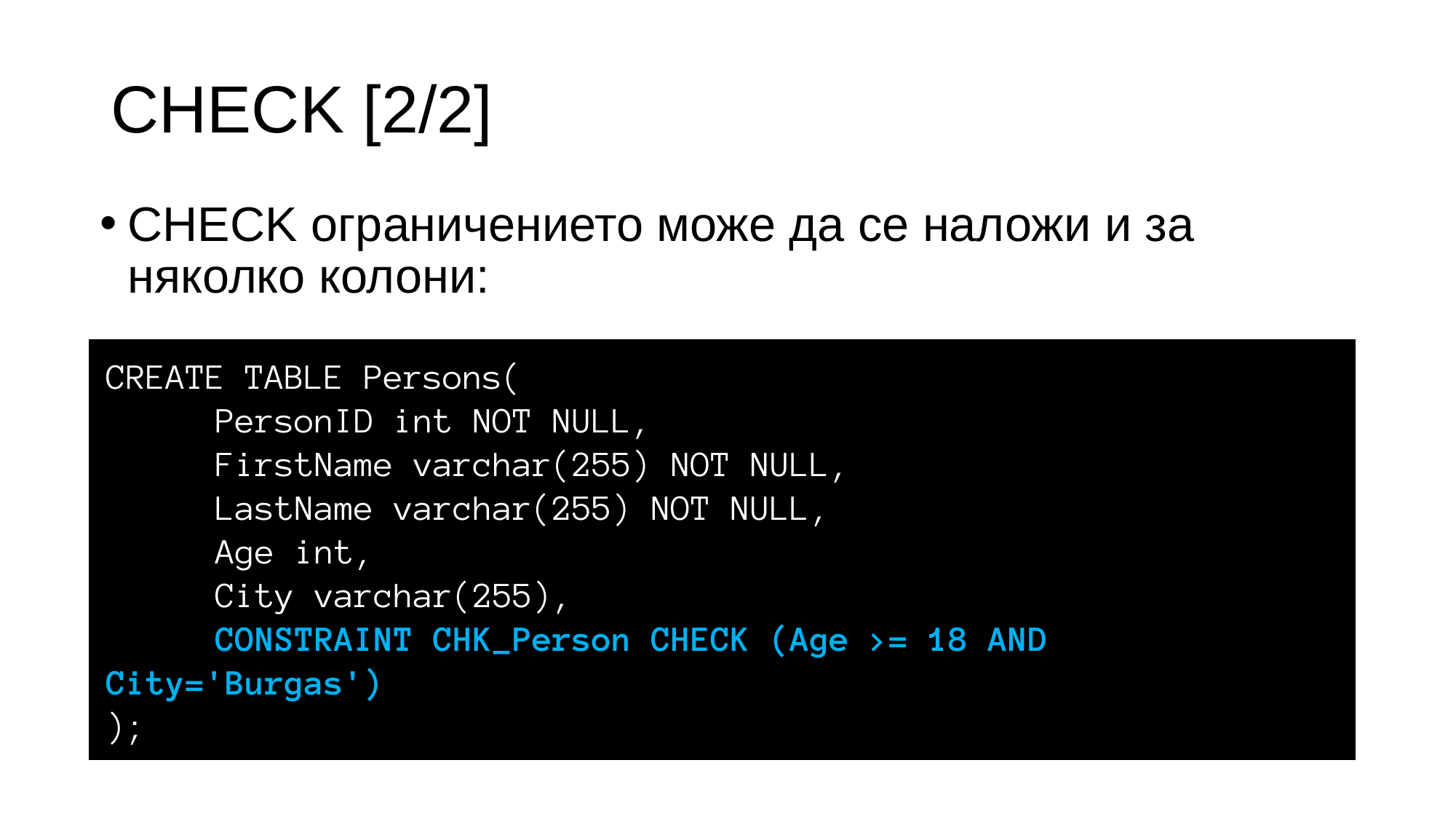

# CHECK [2/2]
CHECK ограничението може да се наложи и за няколко колони:
CREATE TABLE Persons(
	PersonID int NOT NULL,
	FirstName varchar(255) NOT NULL,
	LastName varchar(255) NOT NULL,
	Age int,
	City varchar(255),
	CONSTRAINT CHK_Person CHECK (Age >= 18 AND City='Burgas')
);